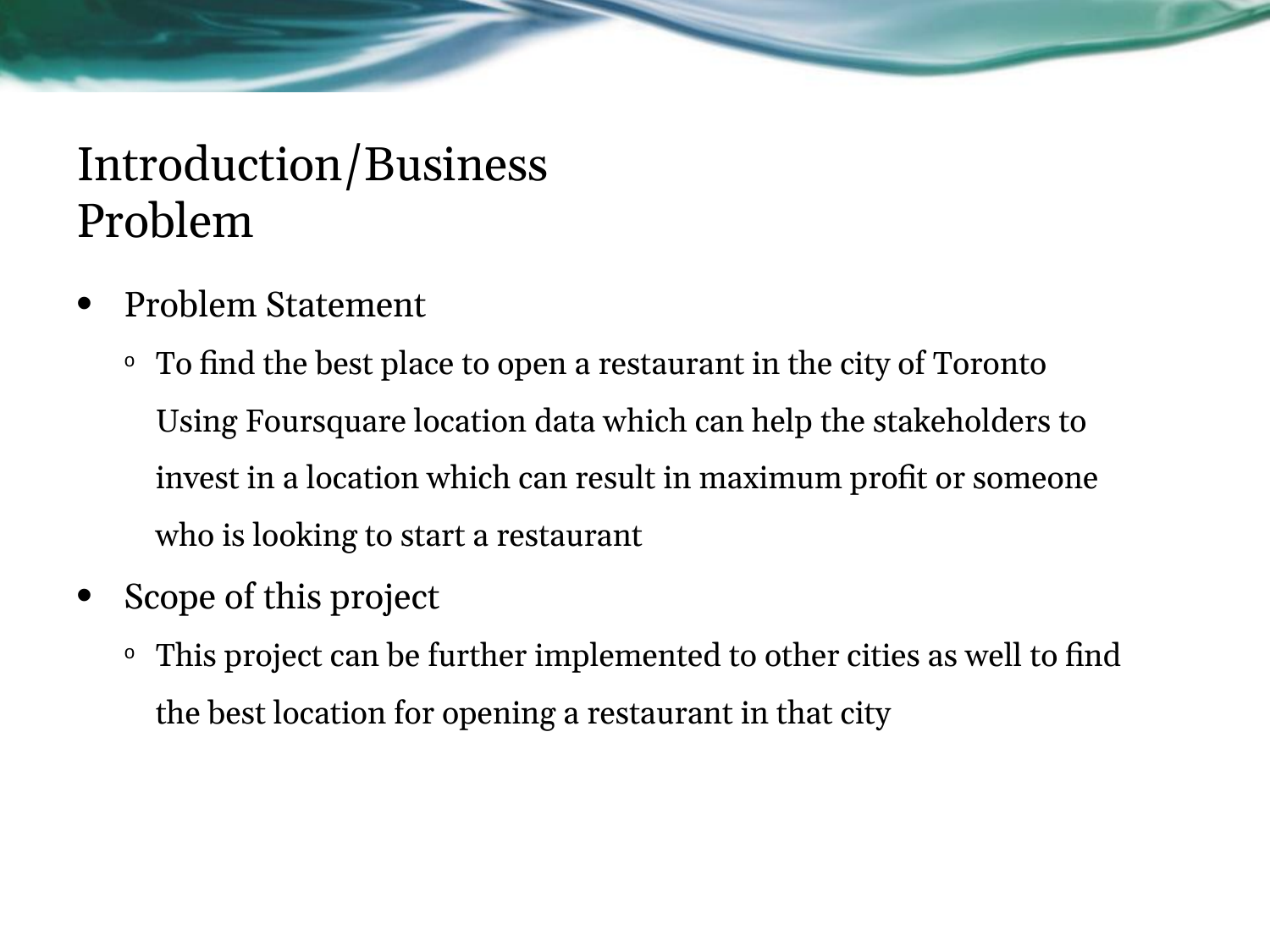

# Introduction/Business Problem
Problem Statement
To find the best place to open a restaurant in the city of Toronto  Using Foursquare location data which can help the stakeholders to invest in a location which can result in maximum profit or someone who is looking to start a restaurant
Scope of this project
This project can be further implemented to other cities as well to find the best location for opening a restaurant in that city